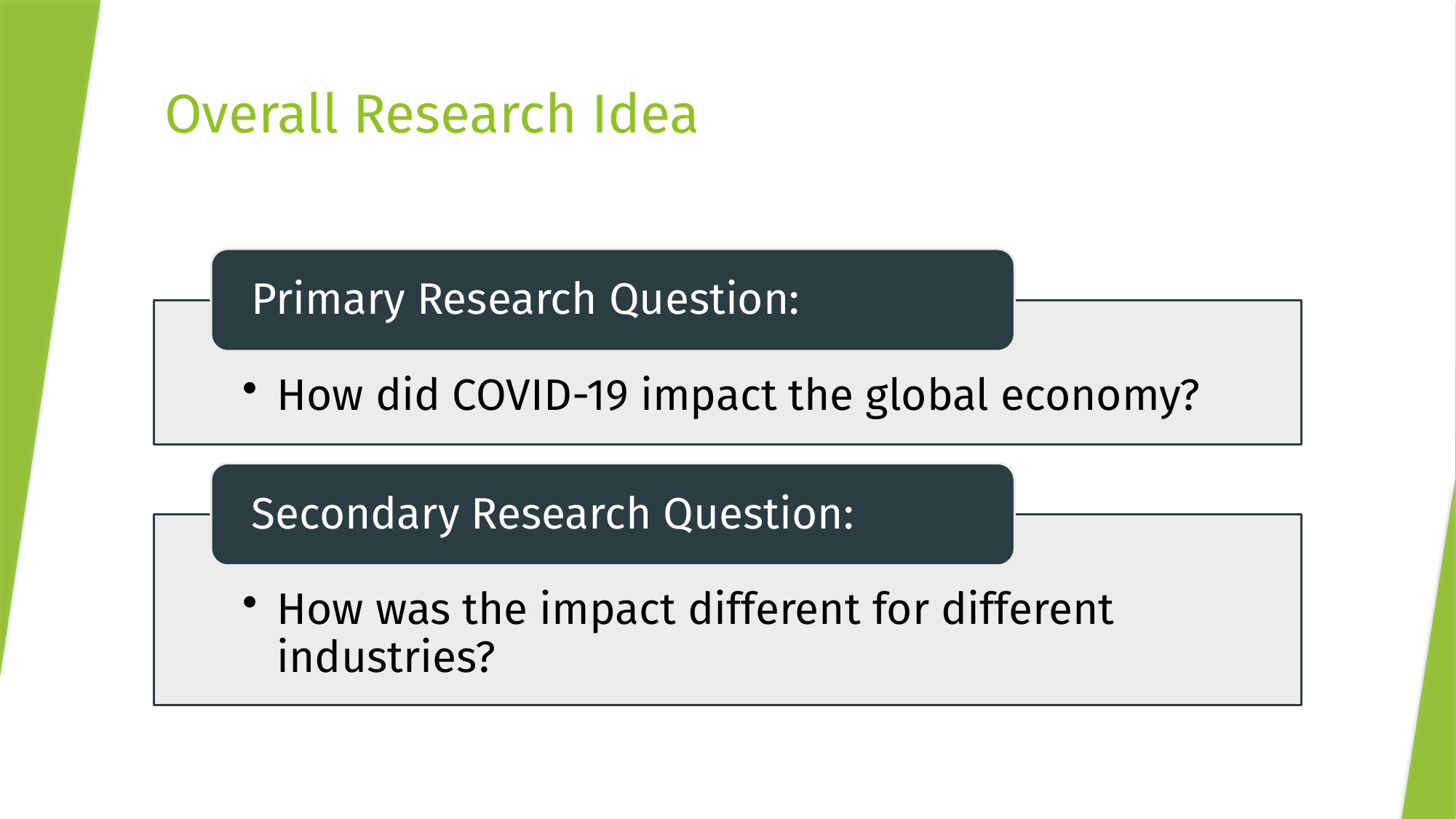

# Overall Research Idea
How did COVID-19 impact the global economy?
Primary Research Question:
How was the impact different for different industries?
Secondary Research Question: